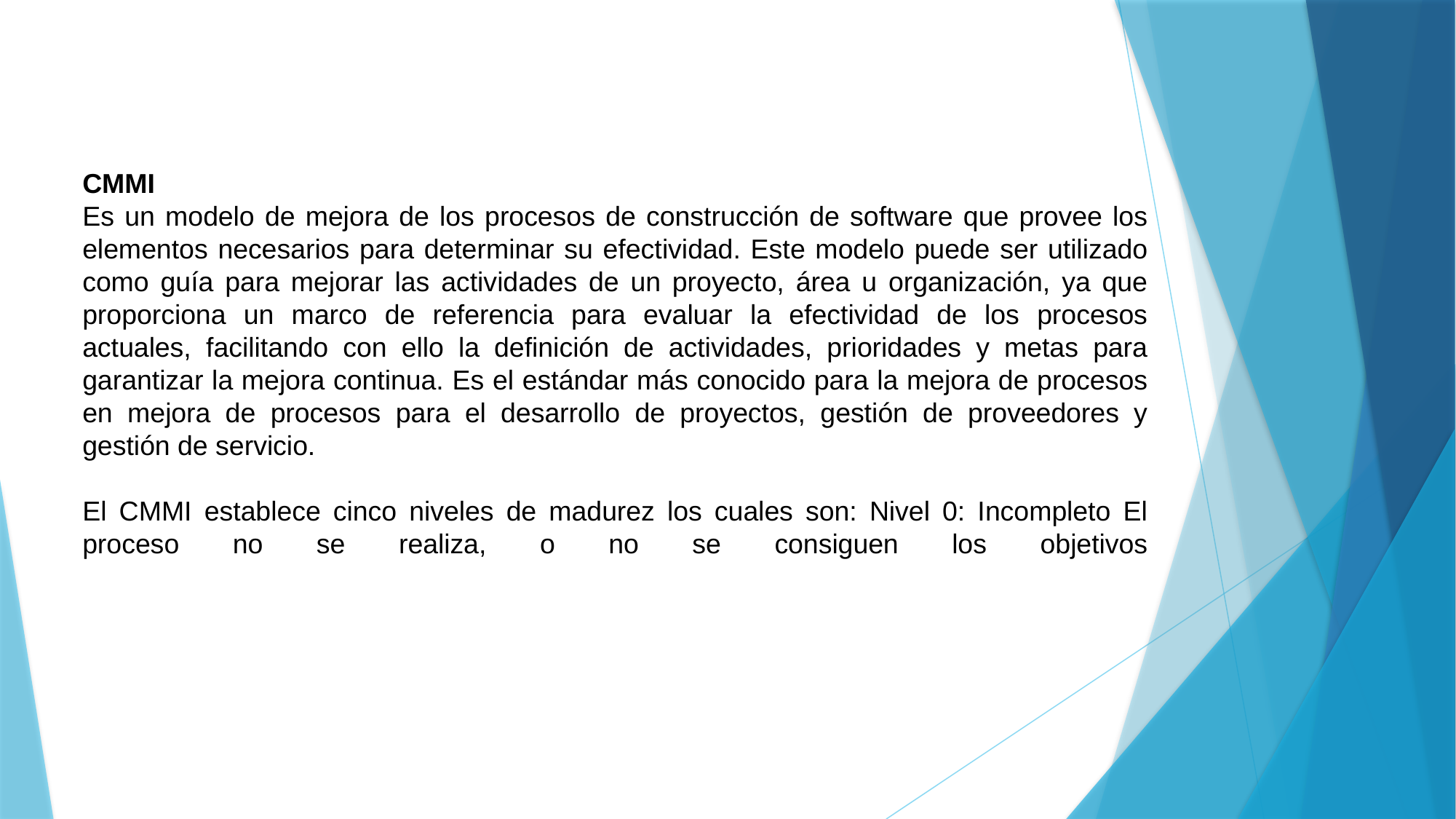

CMMI
Es un modelo de mejora de los procesos de construcción de software que provee los elementos necesarios para determinar su efectividad. Este modelo puede ser utilizado como guía para mejorar las actividades de un proyecto, área u organización, ya que proporciona un marco de referencia para evaluar la efectividad de los procesos actuales, facilitando con ello la definición de actividades, prioridades y metas para garantizar la mejora continua. Es el estándar más conocido para la mejora de procesos en mejora de procesos para el desarrollo de proyectos, gestión de proveedores y gestión de servicio.

El CMMI establece cinco niveles de madurez los cuales son: Nivel 0: Incompleto El proceso no se realiza, o no se consiguen los objetivos